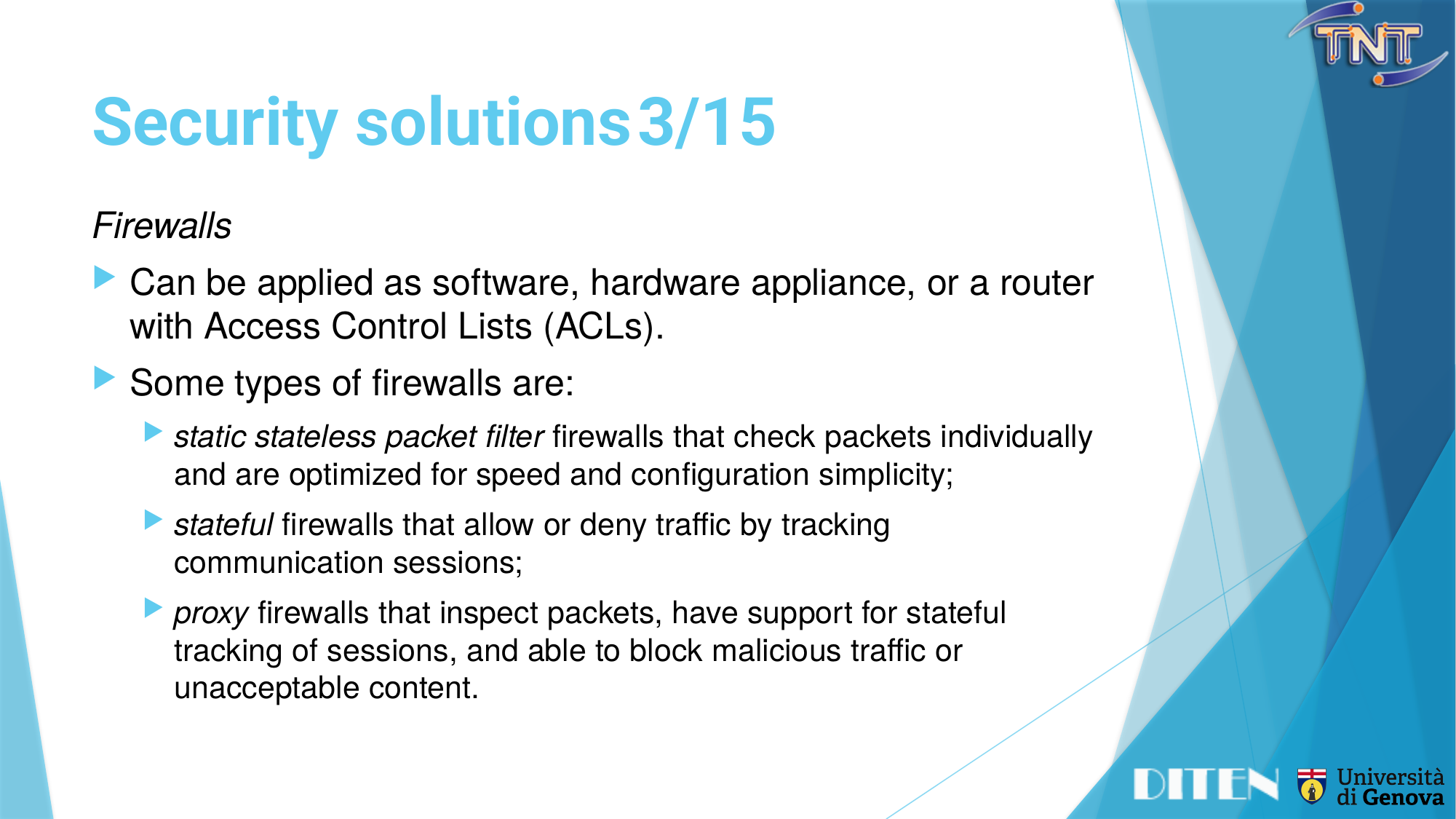

# Security solutions	3/15
Firewalls
Can be applied as software, hardware appliance, or a router with Access Control Lists (ACLs).
Some types of firewalls are:
static stateless packet filter firewalls that check packets individually and are optimized for speed and configuration simplicity;
stateful firewalls that allow or deny traffic by tracking communication sessions;
proxy firewalls that inspect packets, have support for stateful tracking of sessions, and able to block malicious traffic or unacceptable content.